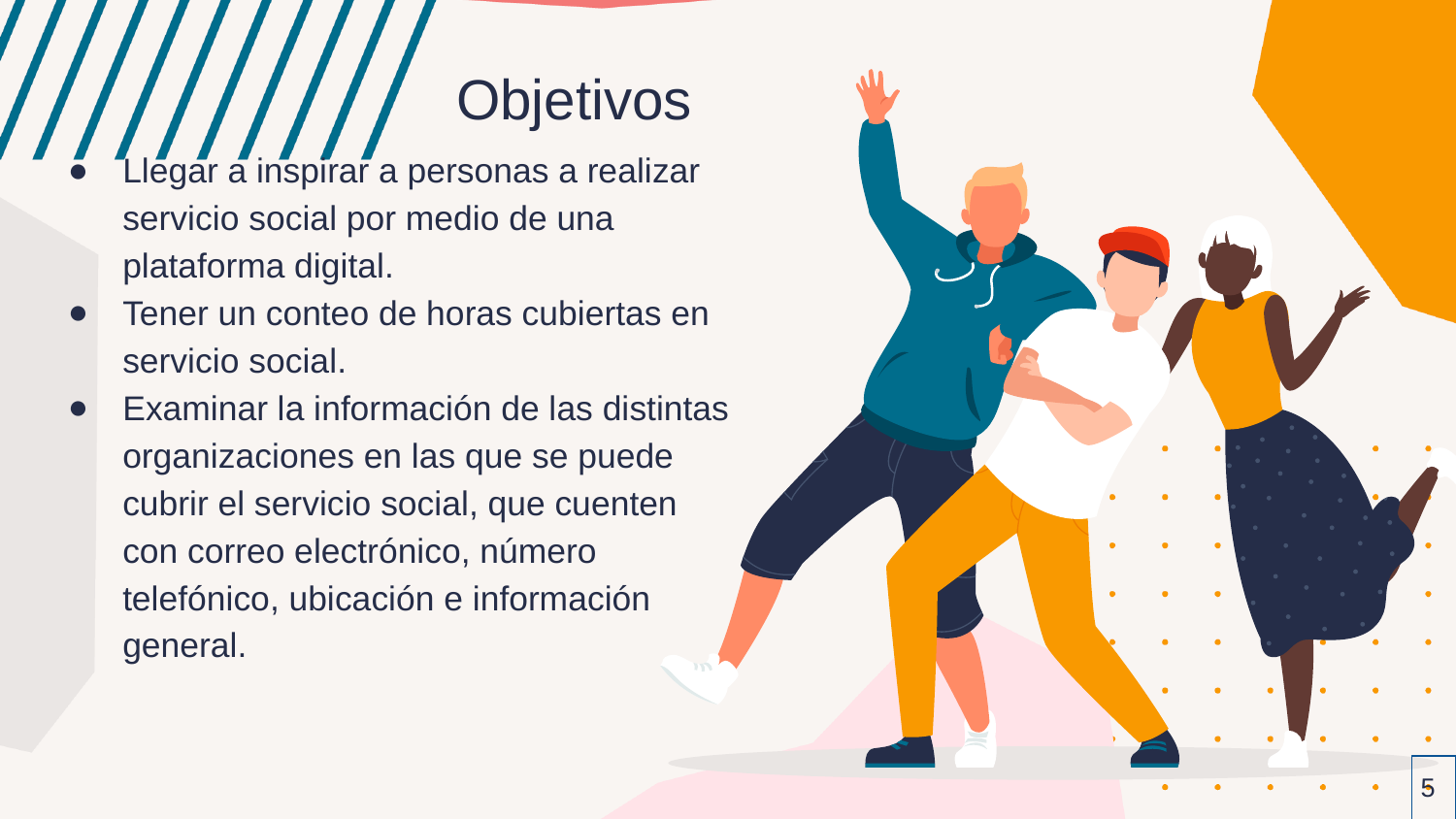

Objetivos

Llegar a inspirar a personas a realizar servicio social por medio de una plataforma digital.
Tener un conteo de horas cubiertas en servicio social.
Examinar la información de las distintas organizaciones en las que se puede cubrir el servicio social, que cuenten con correo electrónico, número telefónico, ubicación e información general.

5